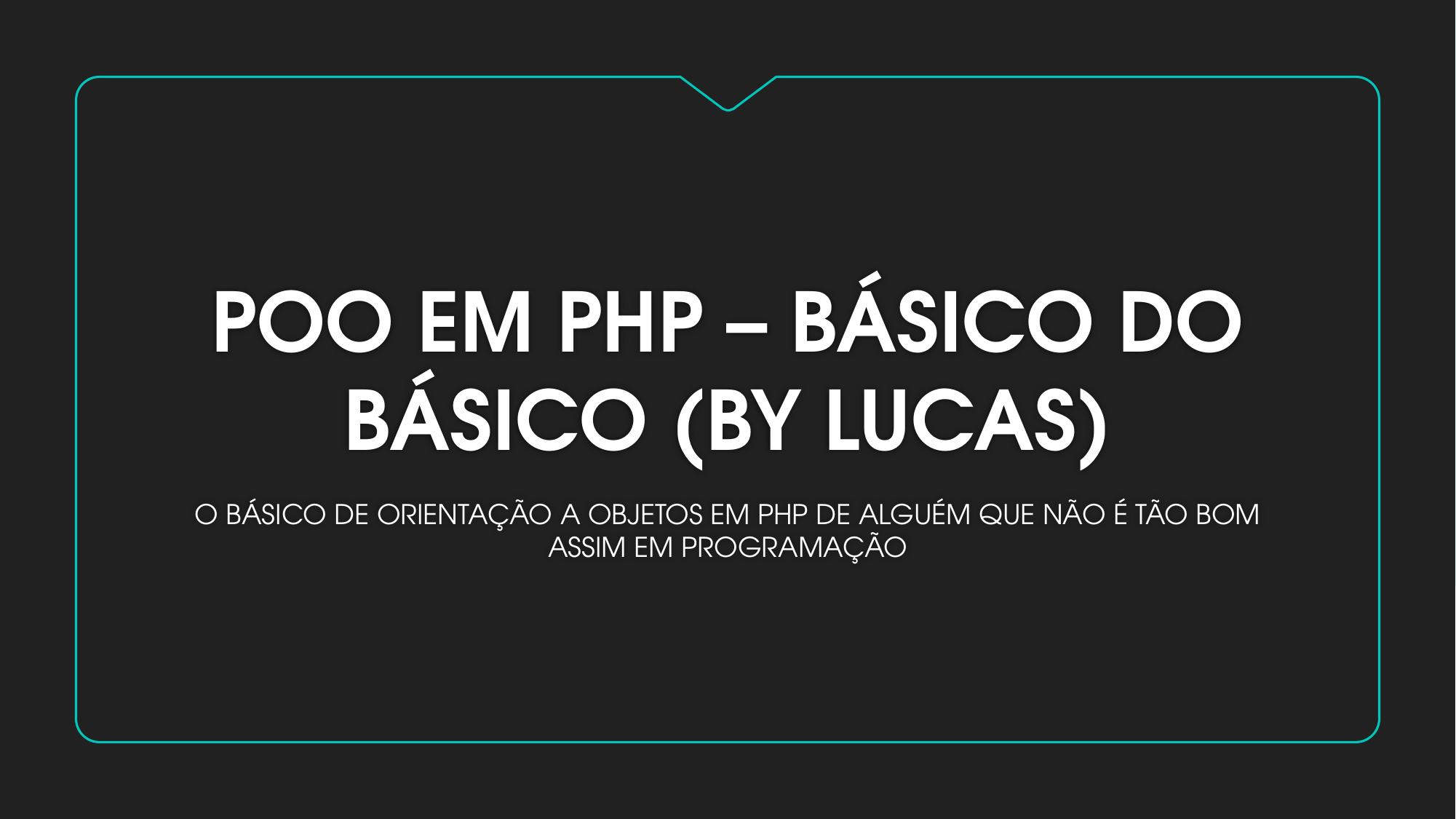

# POO EM PHP – BÁSICO DO BÁSICO (BY LUCAS)
O BÁSICO DE ORIENTAÇÃO A OBJETOS EM PHP DE ALGUÉM QUE NÃO É TÃO BOM ASSIM EM PROGRAMAÇÃO